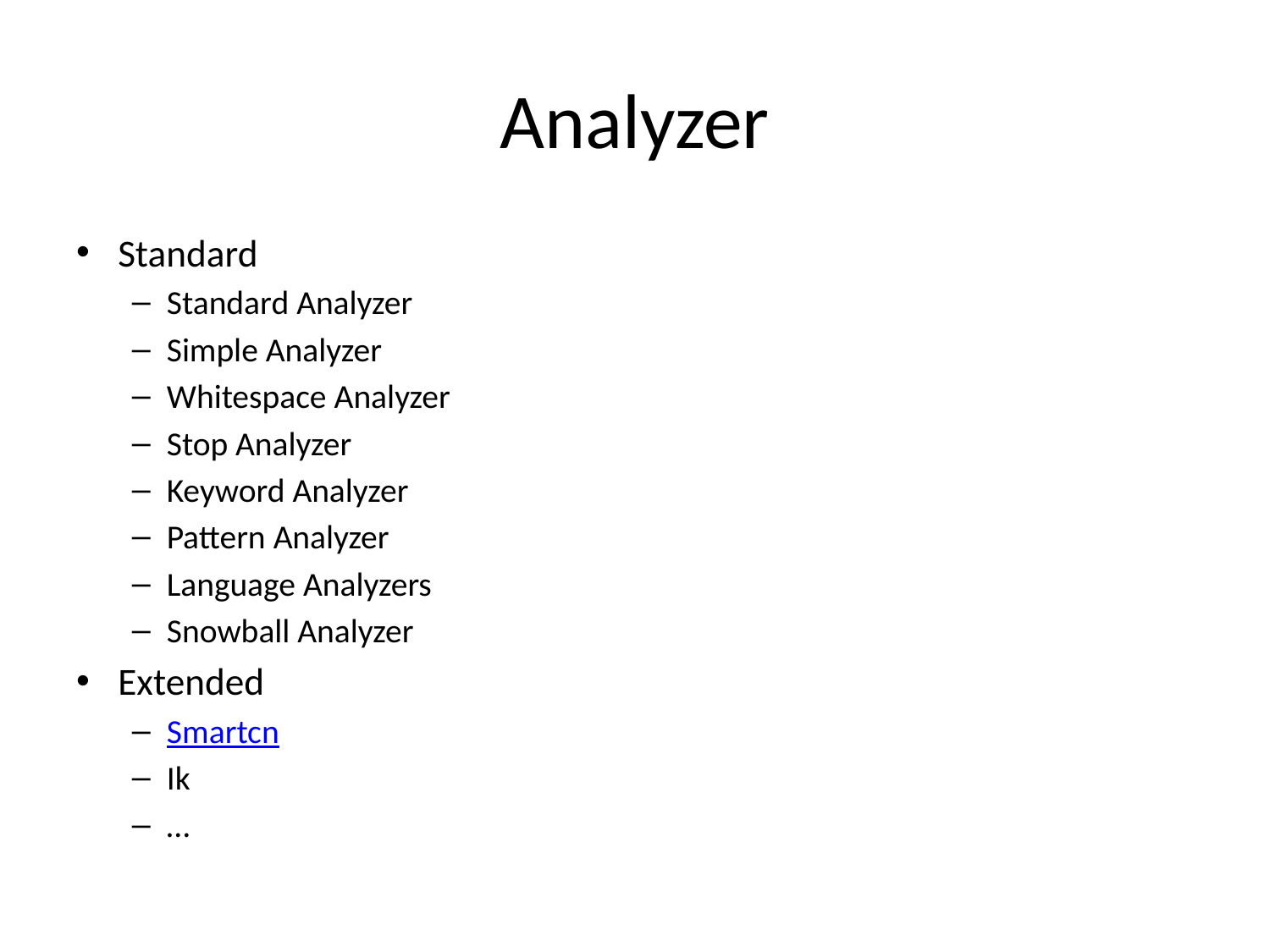

# Analyzer
Standard
Standard Analyzer
Simple Analyzer
Whitespace Analyzer
Stop Analyzer
Keyword Analyzer
Pattern Analyzer
Language Analyzers
Snowball Analyzer
Extended
Smartcn
Ik
…